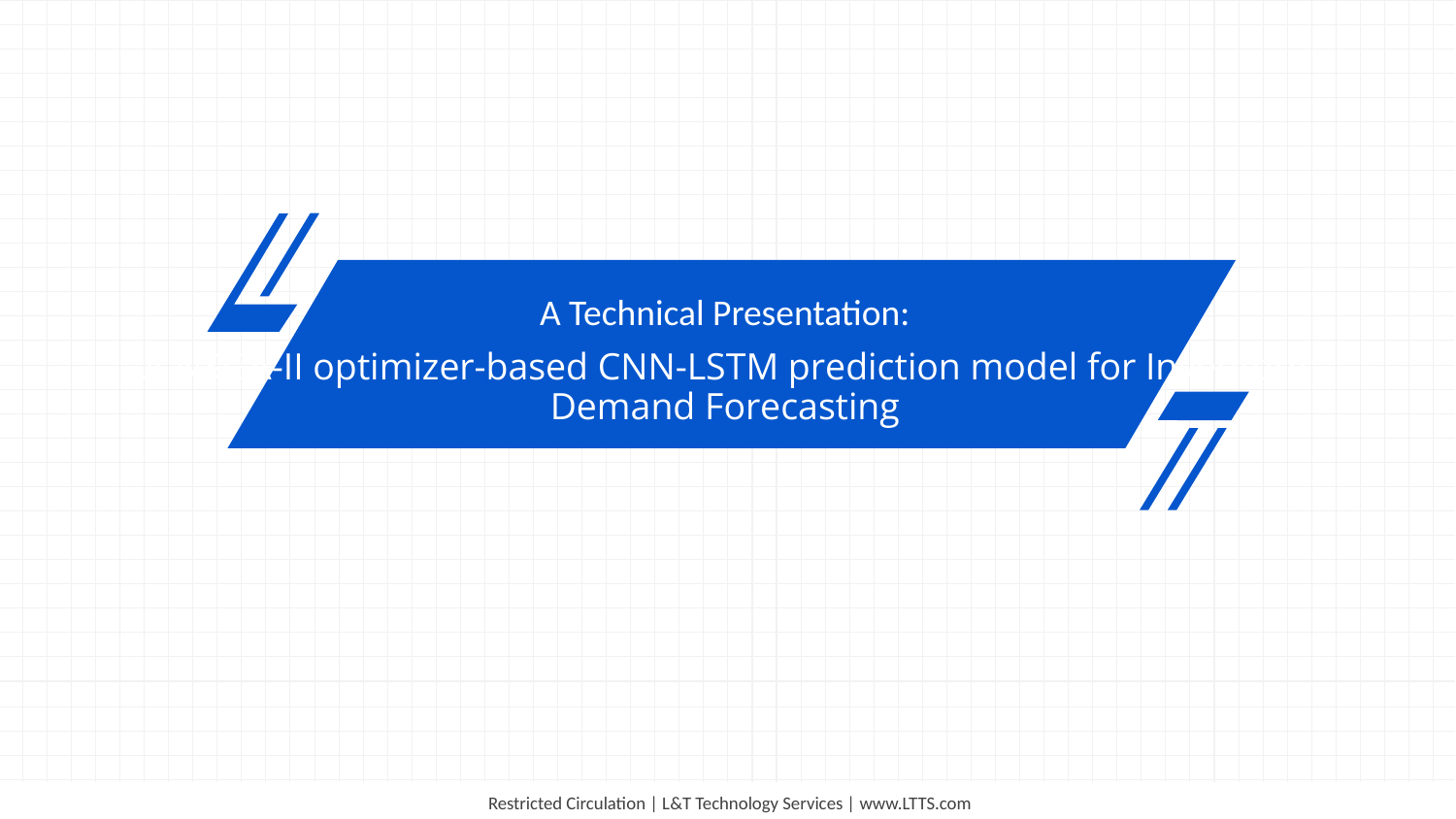

A Technical Presentation:
A NSGA-II optimizer-based CNN-LSTM prediction model for Inventory Demand Forecasting